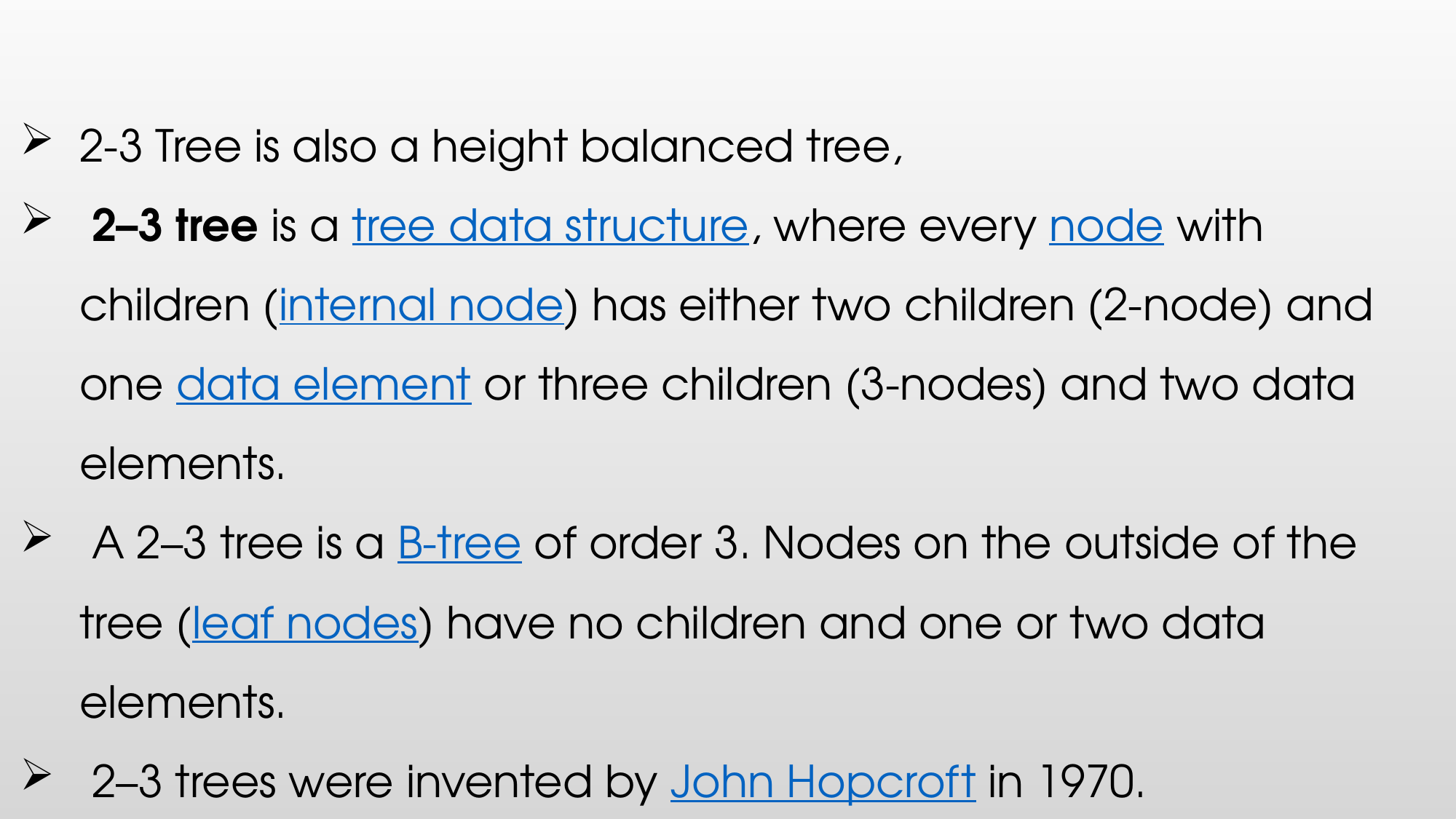

#
2-3 Tree is also a height balanced tree,
 2–3 tree is a tree data structure, where every node with children (internal node) has either two children (2-node) and one data element or three children (3-nodes) and two data elements.
 A 2–3 tree is a B-tree of order 3. Nodes on the outside of the tree (leaf nodes) have no children and one or two data elements.
 2–3 trees were invented by John Hopcroft in 1970.